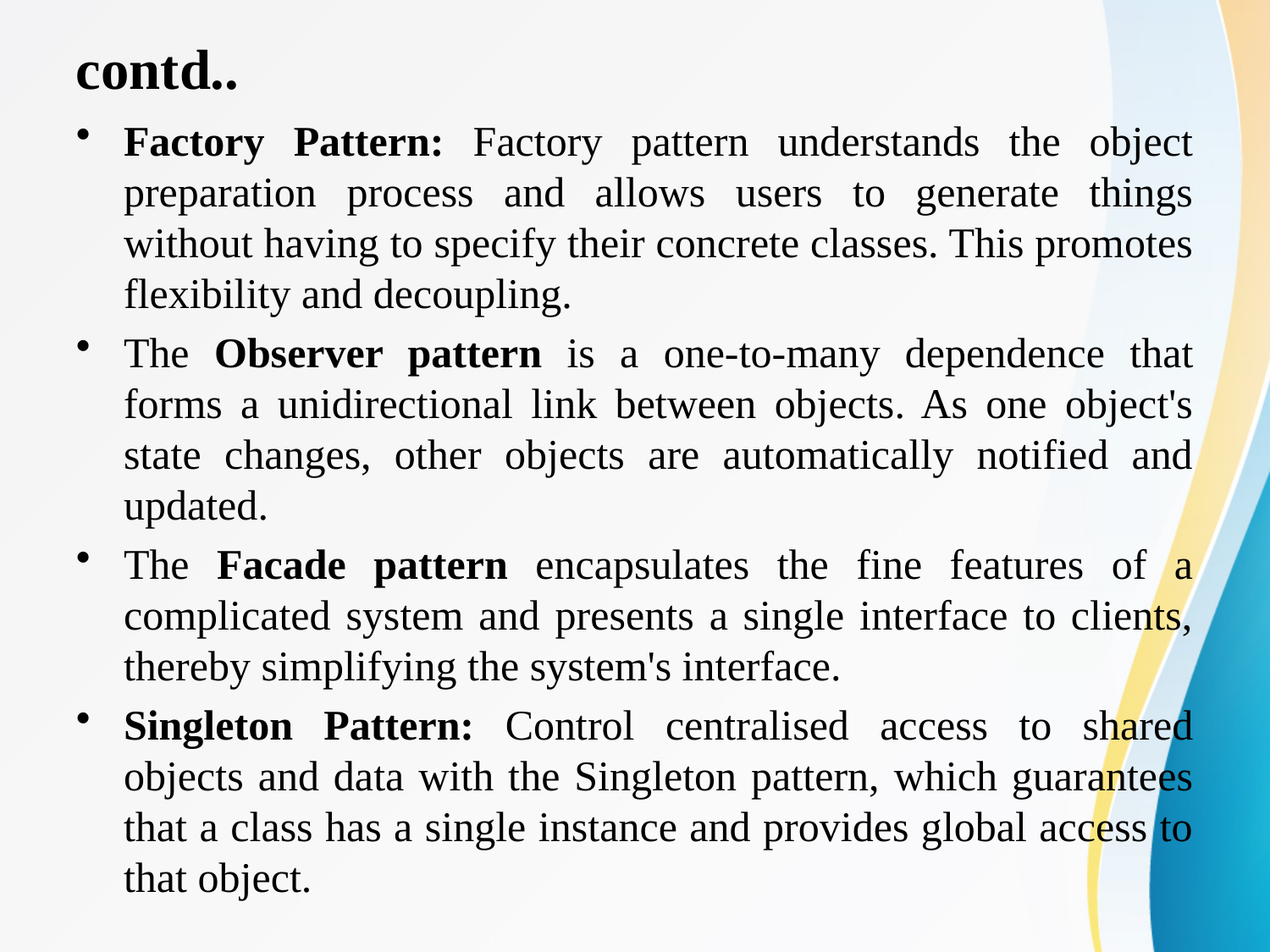

# contd..
Factory Pattern: Factory pattern understands the object preparation process and allows users to generate things without having to specify their concrete classes. This promotes flexibility and decoupling.
The Observer pattern is a one-to-many dependence that forms a unidirectional link between objects. As one object's state changes, other objects are automatically notified and updated.
The Facade pattern encapsulates the fine features of a complicated system and presents a single interface to clients, thereby simplifying the system's interface.
Singleton Pattern: Control centralised access to shared objects and data with the Singleton pattern, which guarantees that a class has a single instance and provides global access to that object.
34